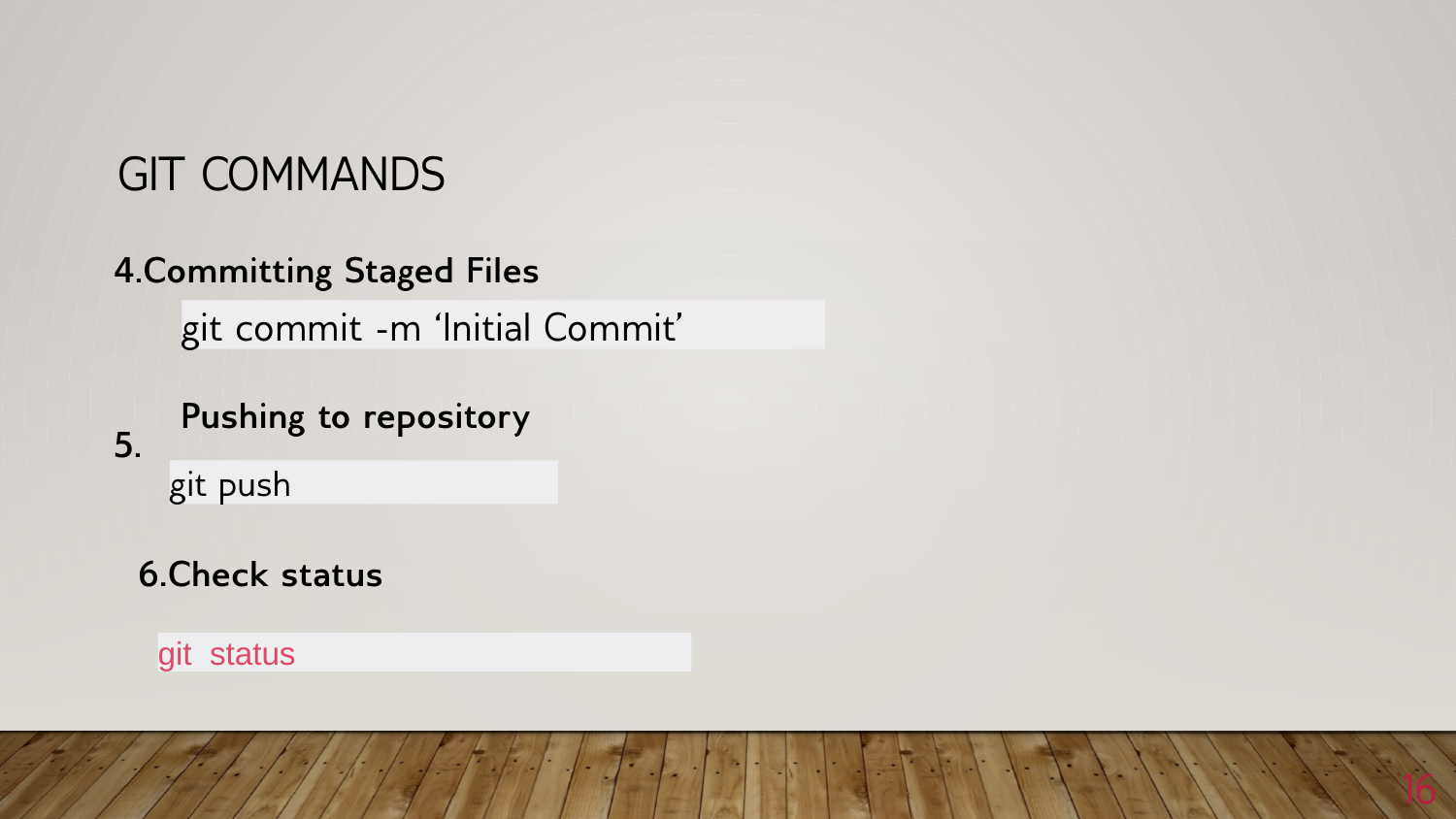

# Git Commands
4.Committing Staged Files

5.

git commit -m ‘Initial Commit’
Pushing to repository
git push
6.Check status
git status
16